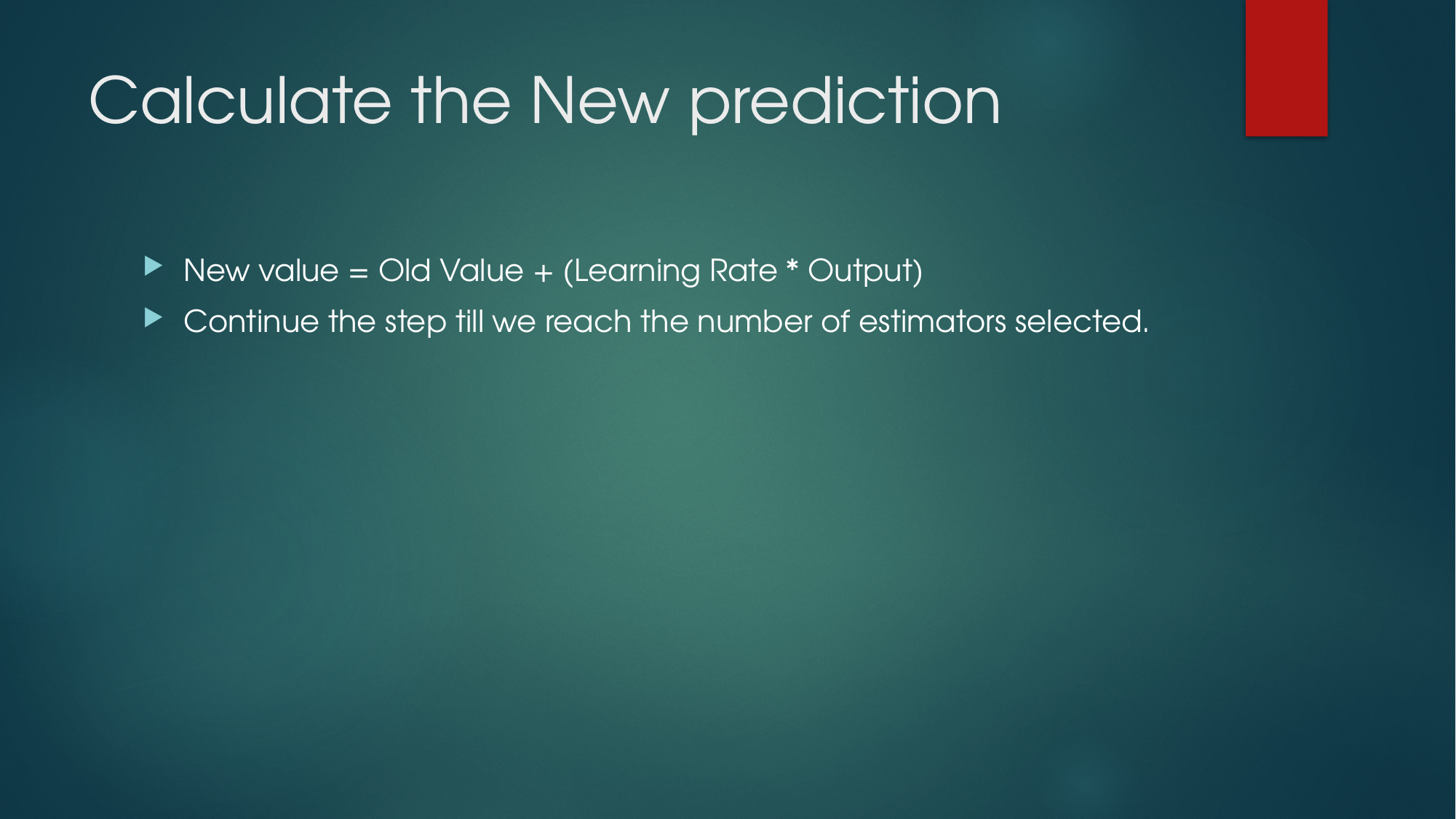

# Calculate the New prediction
New value = Old Value + (Learning Rate * Output)
Continue the step till we reach the number of estimators selected.